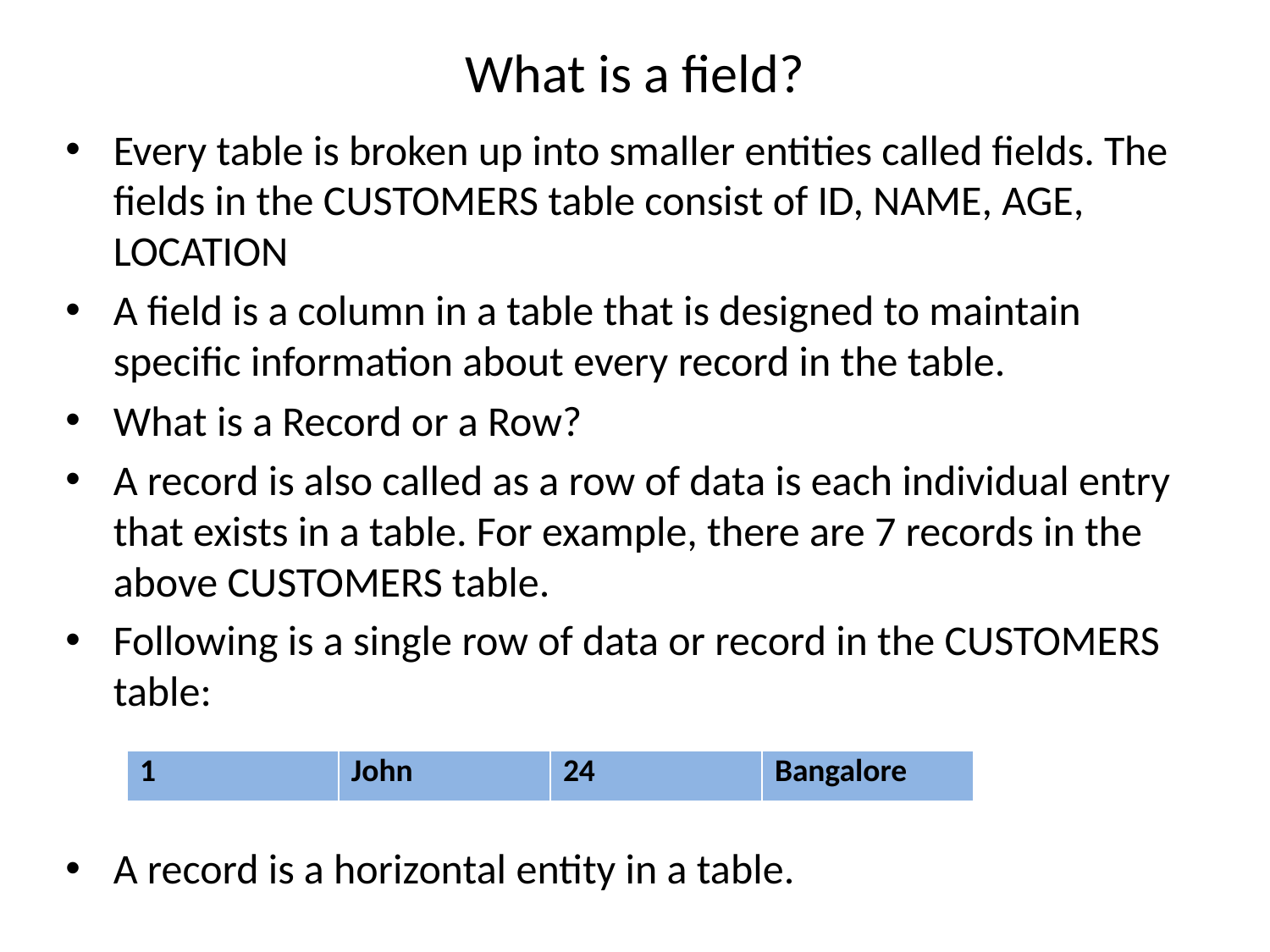

# What is a field?
Every table is broken up into smaller entities called fields. The fields in the CUSTOMERS table consist of ID, NAME, AGE, LOCATION
A field is a column in a table that is designed to maintain specific information about every record in the table.
What is a Record or a Row?
A record is also called as a row of data is each individual entry that exists in a table. For example, there are 7 records in the above CUSTOMERS table.
Following is a single row of data or record in the CUSTOMERS table:

A record is a horizontal entity in a table.
| 1 | John | 24 | Bangalore |
| --- | --- | --- | --- |